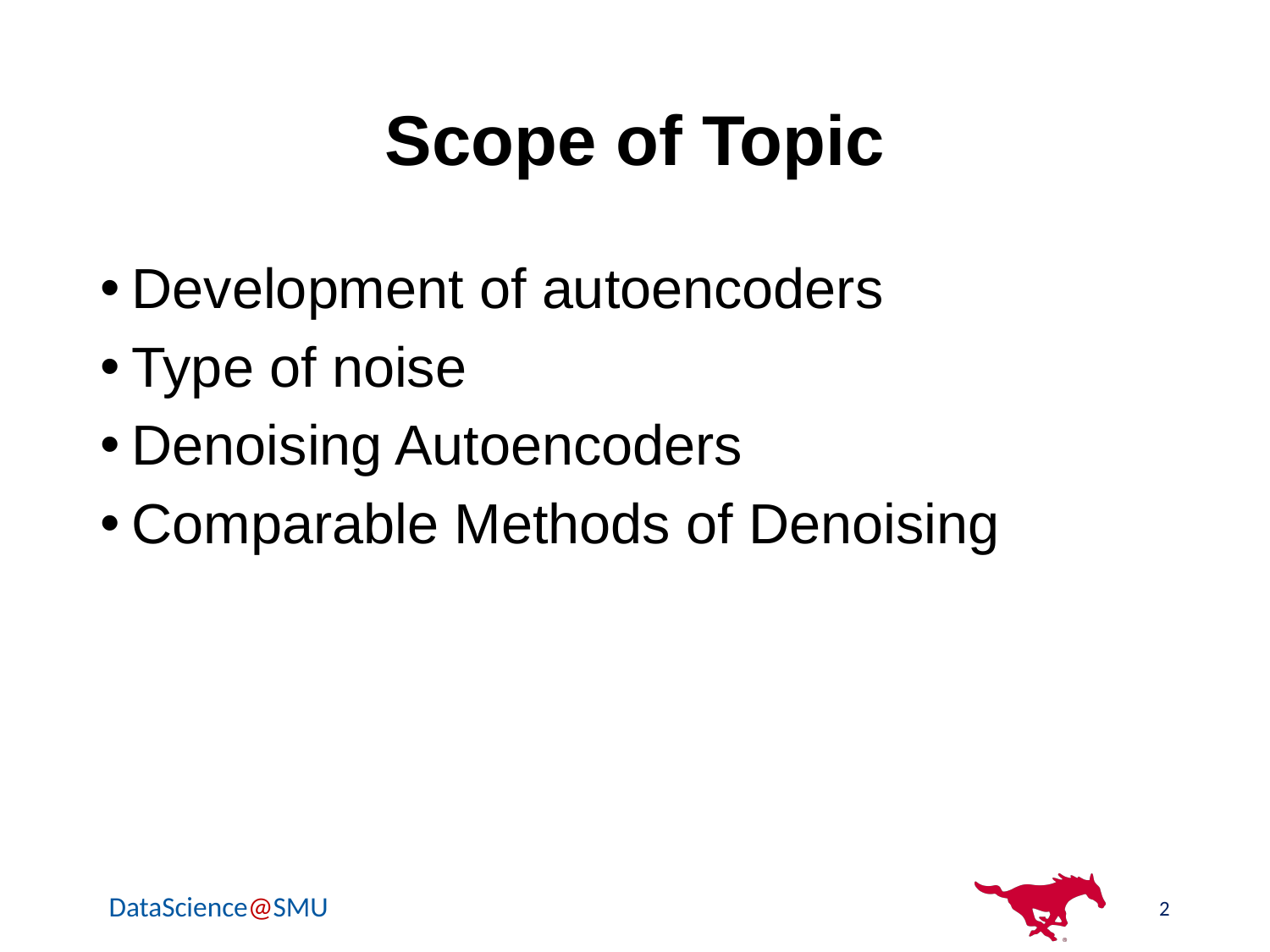

# Scope of Topic
Development of autoencoders
Type of noise
Denoising Autoencoders
Comparable Methods of Denoising

2